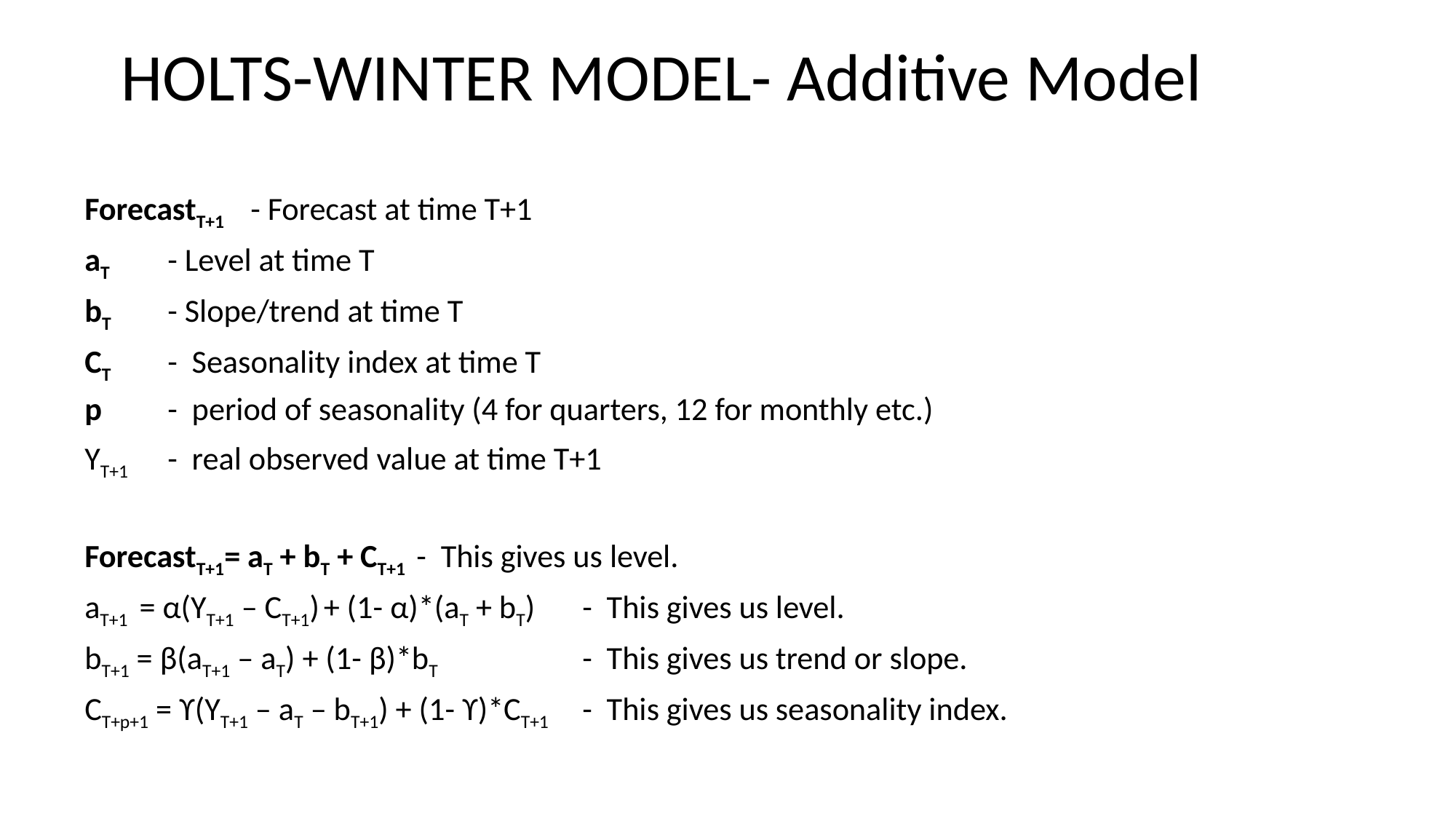

# HOLTS-WINTER MODEL- Additive Model
ForecastT+1    	- Forecast at time T+1
aT		- Level at time T
bT   		- Slope/trend at time T
CT		-  Seasonality index at time T
p 		-  period of seasonality (4 for quarters, 12 for monthly etc.)
YT+1 		-  real observed value at time T+1

ForecastT+1= aT + bT + CT+1 				-  This gives us level.
aT+1  = α(YT+1 – CT+1) + (1- α)*(aT + bT)   		-  This gives us level.
bT+1 = β(aT+1 – aT) + (1- β)*bT  				-  This gives us trend or slope.
CT+p+1 = ϒ(YT+1 – aT – bT+1) + (1- ϒ)*CT+1 		-  This gives us seasonality index.